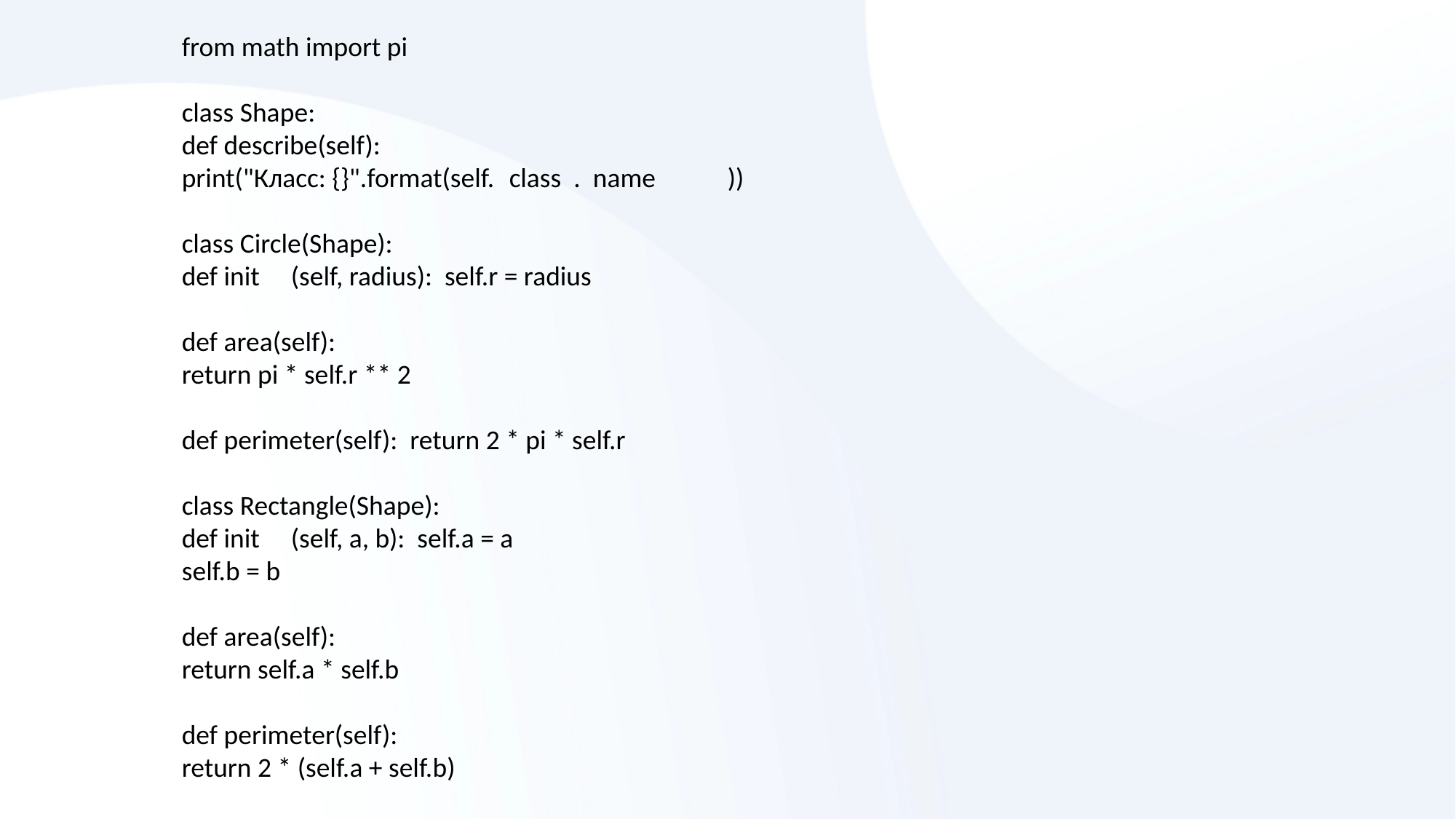

from math import pi

class Shape:
def describe(self):
print("Класс: {}".format(self. 	class  .  name 	))

class Circle(Shape):
def init	(self, radius):  self.r = radius

def area(self):
return pi * self.r ** 2

def perimeter(self):  return 2 * pi * self.r

class Rectangle(Shape):
def init	(self, a, b):  self.a = a
self.b = b

def area(self):
return self.a * self.b

def perimeter(self):
return 2 * (self.a + self.b)